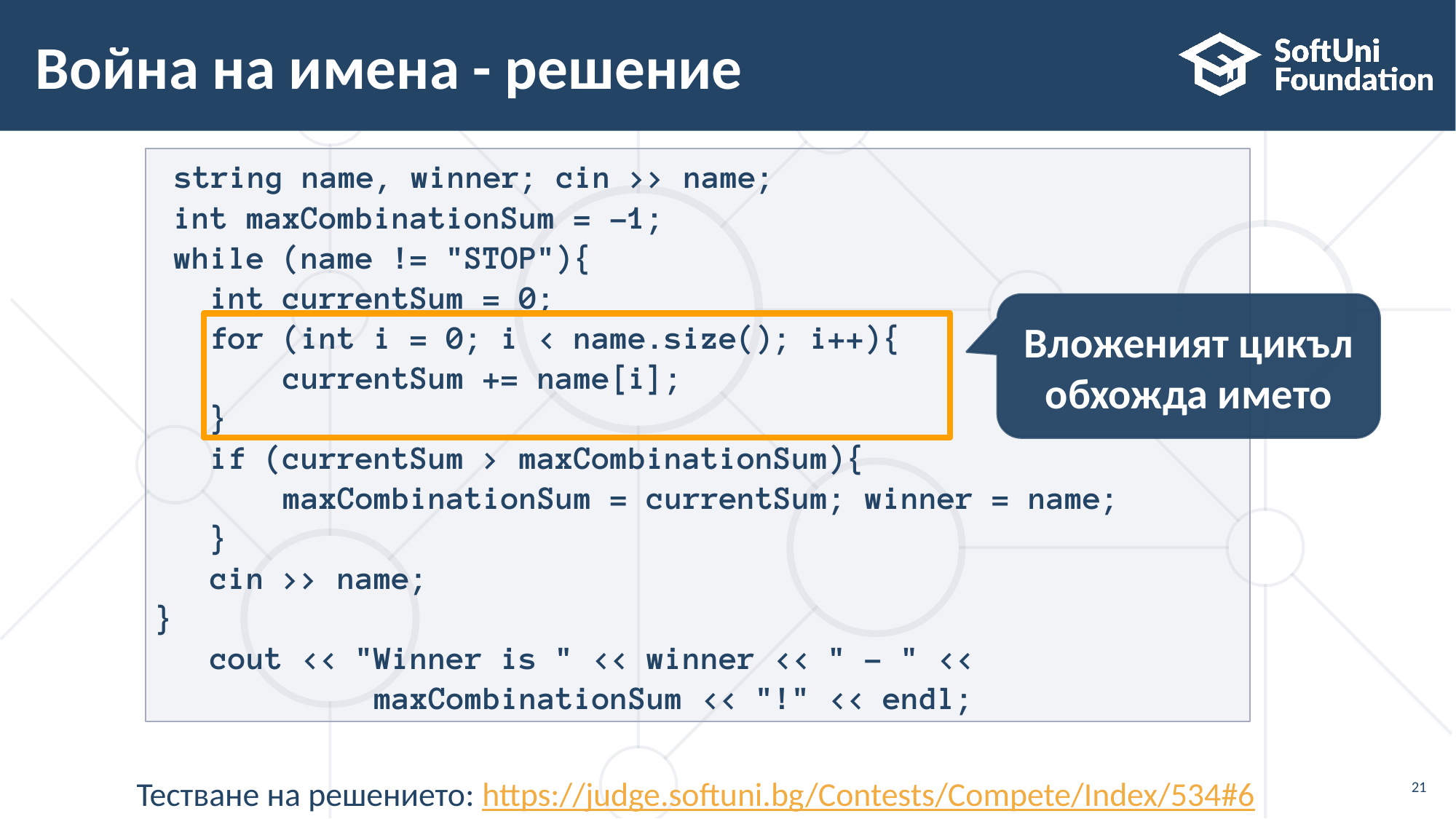

# Война на имена - решение
 string name, winner; cin >> name;
 int maxCombinationSum = -1;
 while (name != "STOP"){
   int currentSum = 0;
   for (int i = 0; i < name.size(); i++){
       currentSum += name[i];
   }
   if (currentSum > maxCombinationSum){
       maxCombinationSum = currentSum; winner = name;
   }
   cin >> name;
}
   cout << "Winner is " << winner << " - " <<
            maxCombinationSum << "!" << endl;
Вложеният цикъл обхожда името

Тестване на решението: https://judge.softuni.bg/Contests/Compete/Index/534#6
21